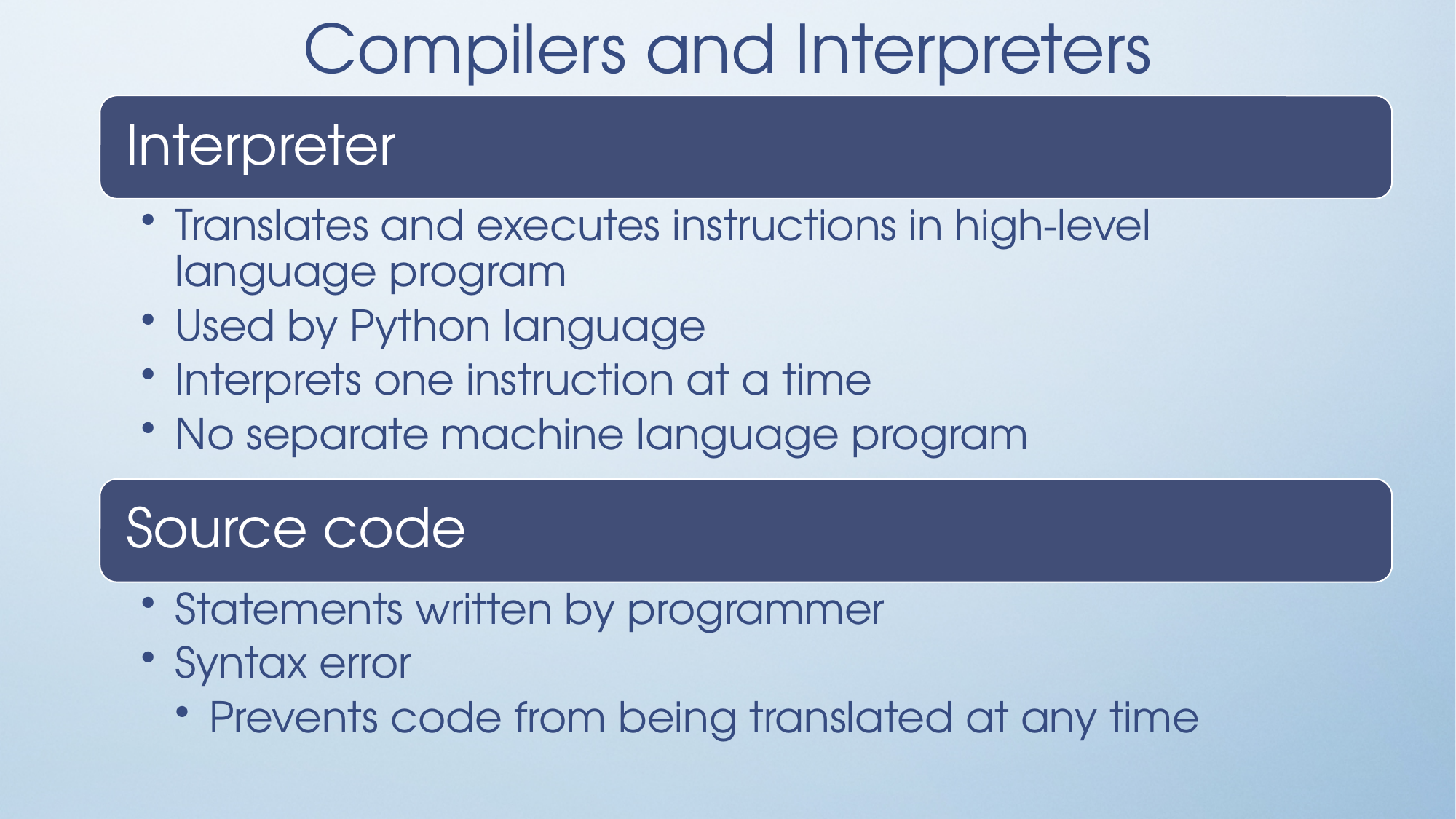

Compilers and Interpreters
Interpreter
Translates and executes instructions in high-level language program
Used by Python language
Interprets one instruction at a time
No separate machine language program
Source code
Statements written by programmer
Syntax error
Prevents code from being translated at any time